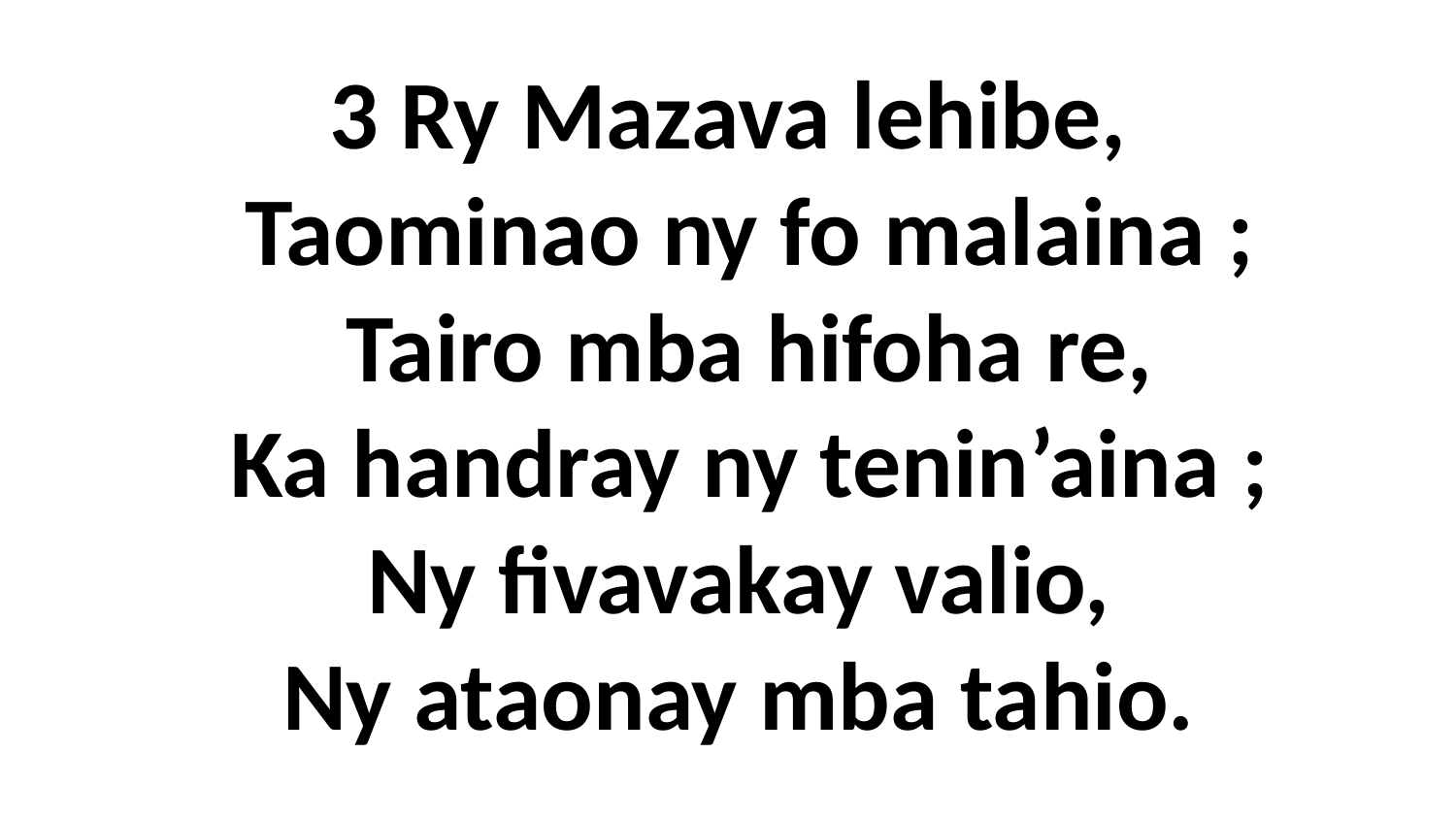

3 Ry Mazava lehibe,
  Taominao ny fo malaina ;
  Tairo mba hifoha re,
  Ka handray ny tenin’aina ;
 Ny fivavakay valio,
 Ny ataonay mba tahio.